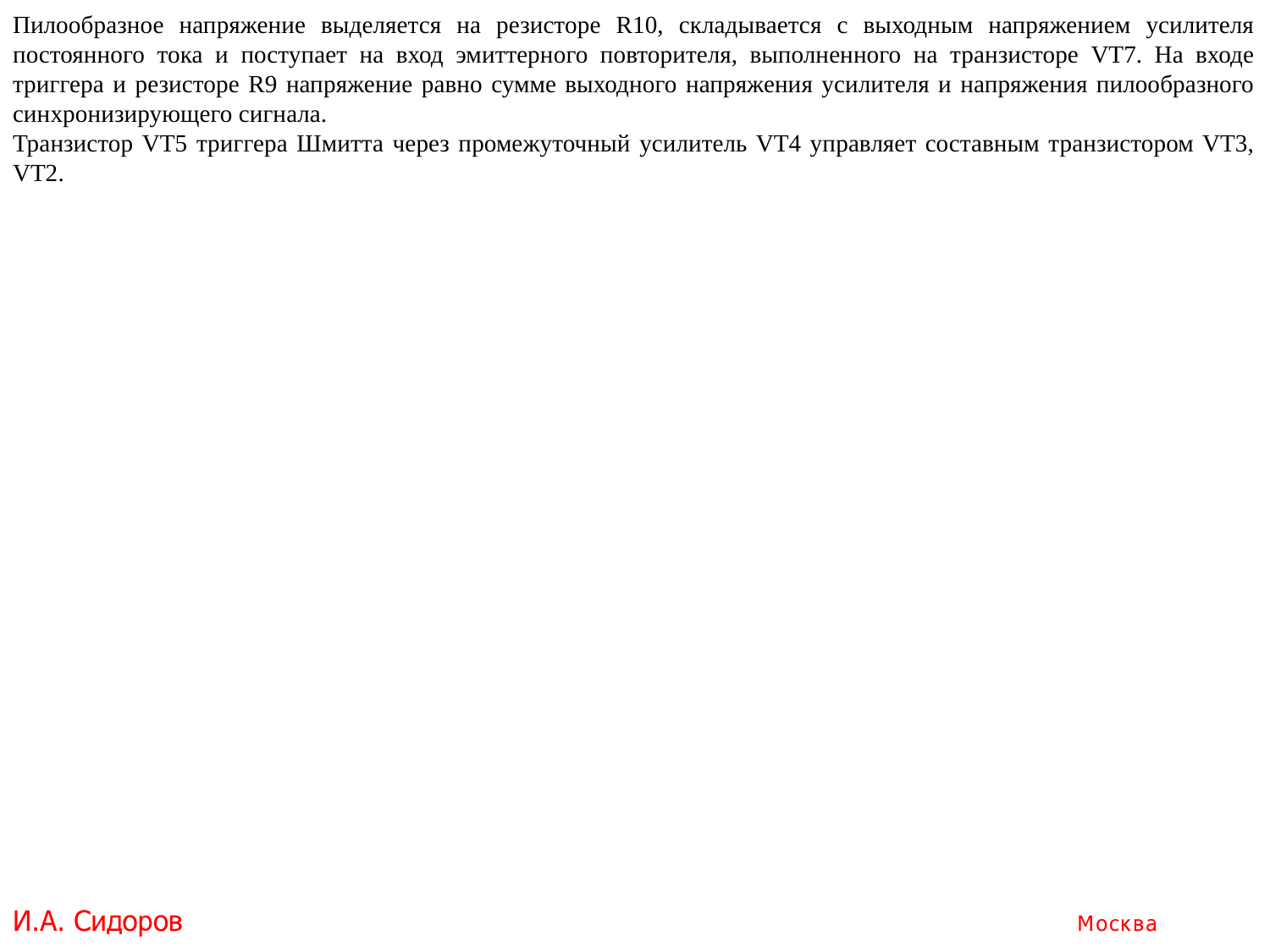

Пилообразное напряжение выделяется на резисторе R10, складывается с выходным напряжением усилителя постоянного тока и поступает на вход эмиттерного повторителя, выполненного на транзисторе VT7. На входе триггера и резисторе R9 напряжение равно сумме выходного напряжения усилителя и напряжения пилообразного синхронизирующего сигнала.
Транзистор VT5 триггера Шмитта через промежуточный усилитель VT4 управляет составным транзистором VT3, VT2.

И.А. Сидоров                                                                                                       Москва